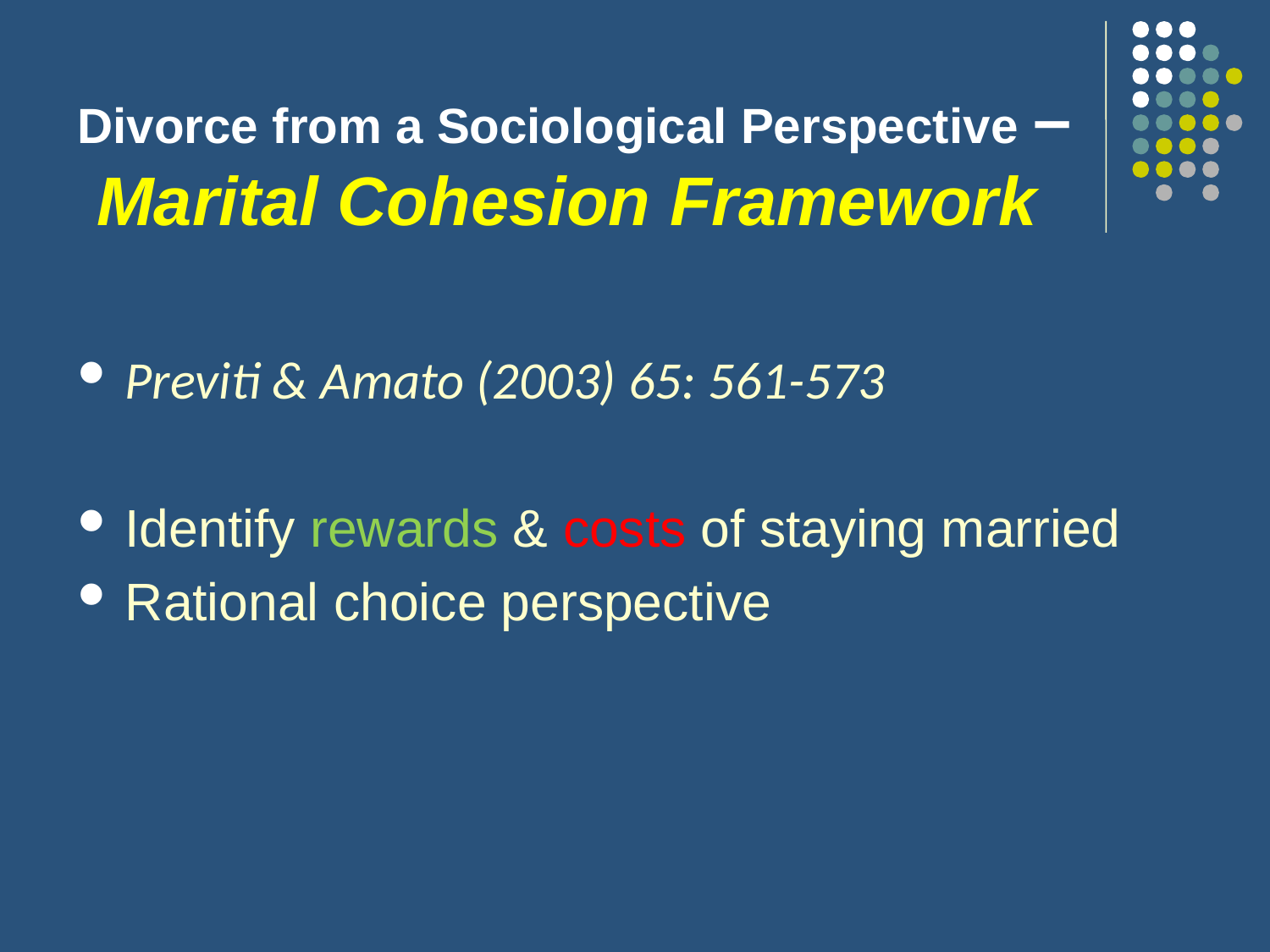

# Divorce from a Sociological Perspective – Marital Cohesion Framework
Previti & Amato (2003) 65: 561-573

Identify rewards & costs of staying married
Rational choice perspective